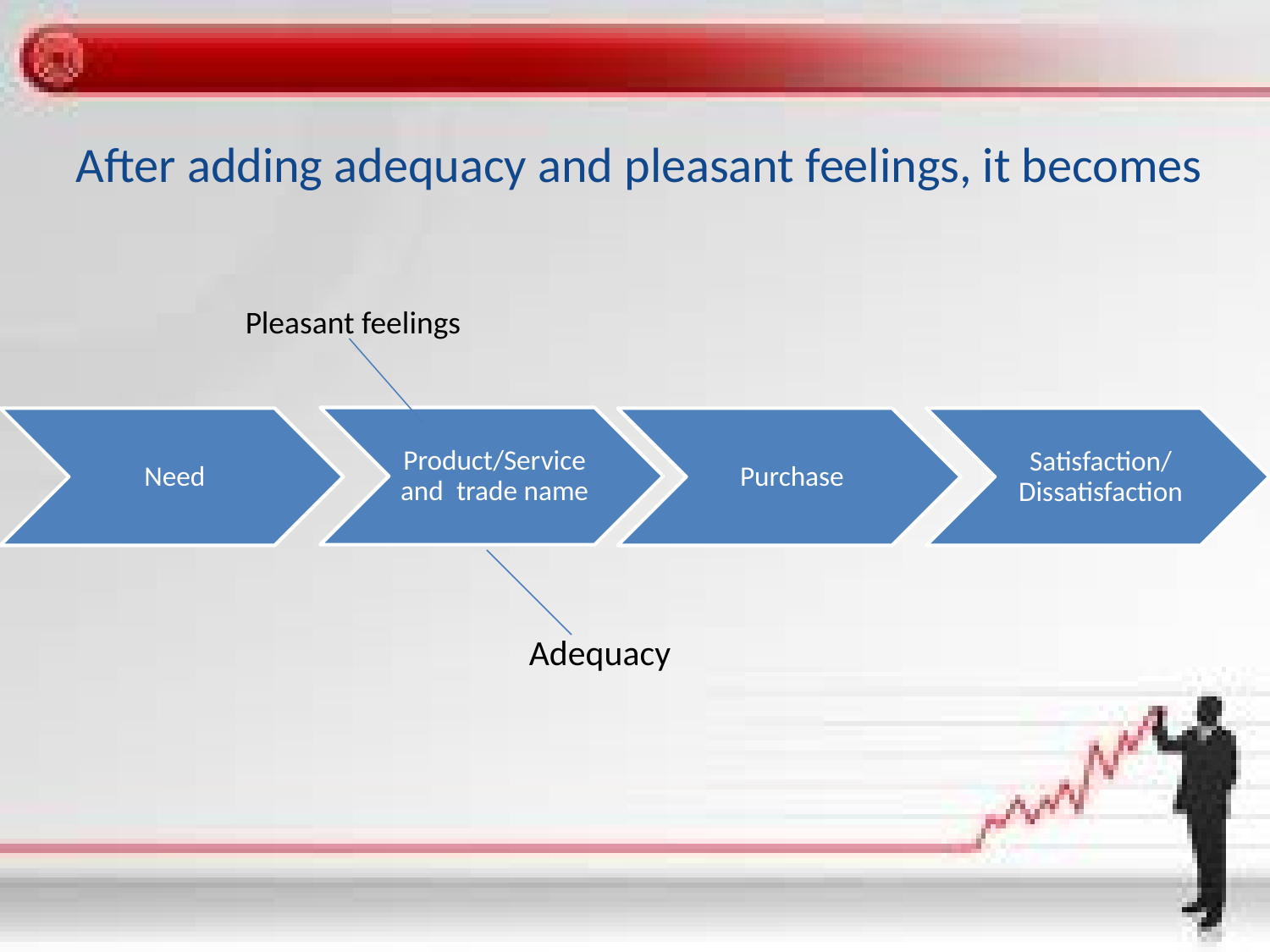

Need
Product/Service and  trade name
Purchase
Satisfaction/Dissatisfaction
After adding adequacy and pleasant feelings, it becomes
Pleasant feelings
    Adequacy